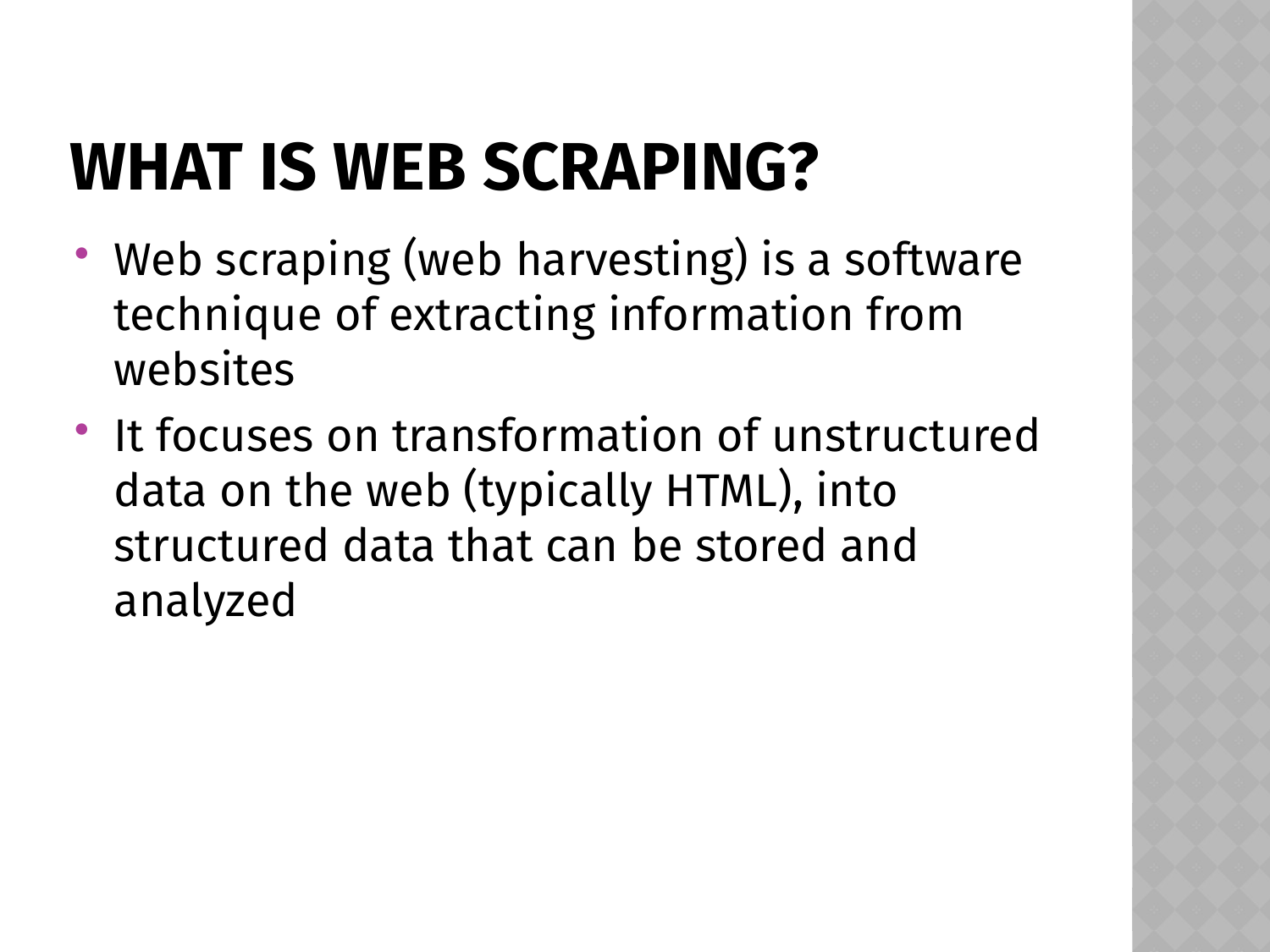

# What is Web Scraping?
Web scraping (web harvesting) is a software technique of extracting information from websites
It focuses on transformation of unstructured data on the web (typically HTML), into structured data that can be stored and analyzed